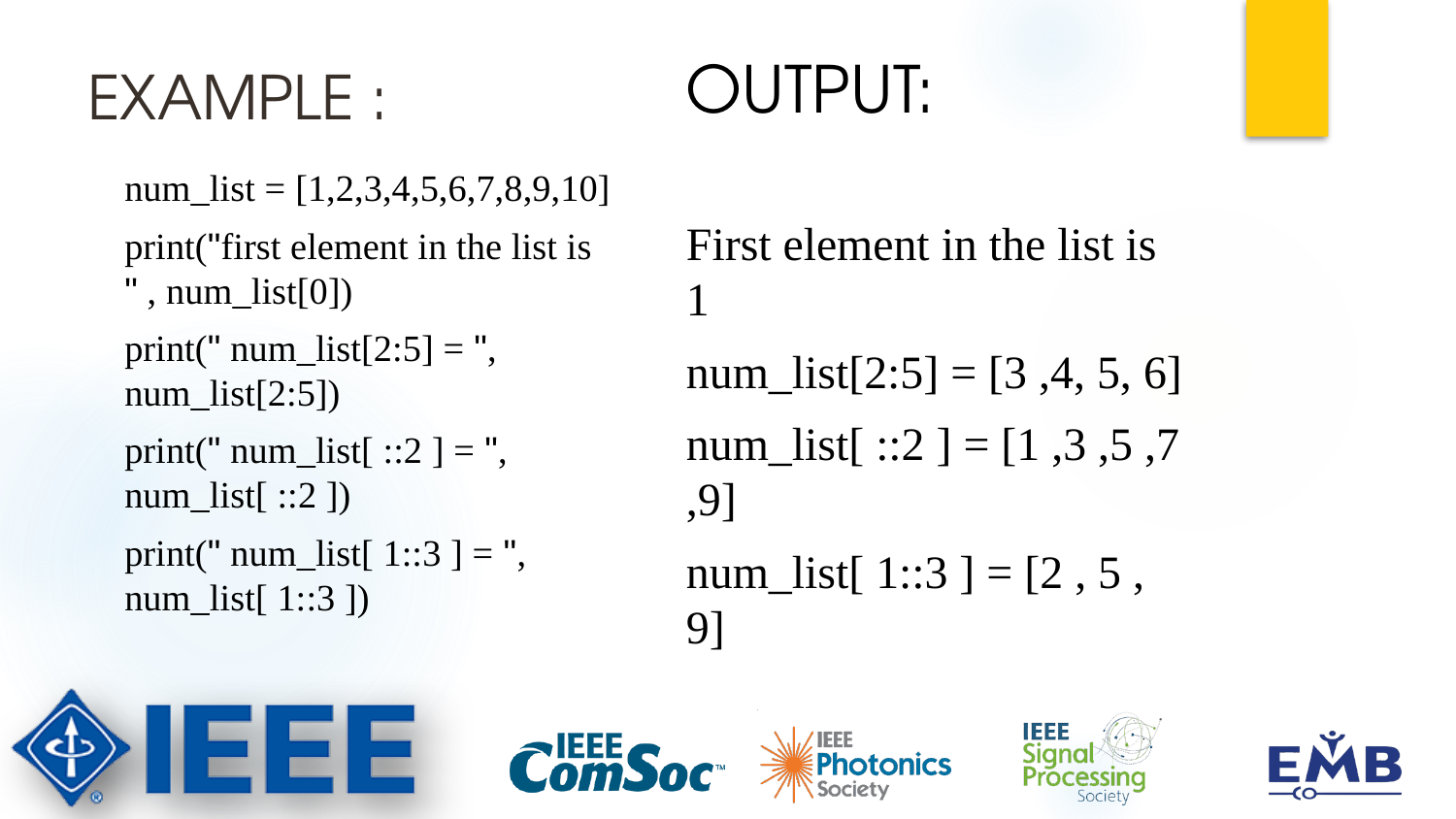

OUTPUT:

First element in the list is 1
num_list[2:5] = [3 ,4, 5, 6]
num_list[ ::2 ] = [1 ,3 ,5 ,7 ,9]
num_list[ 1::3 ] = [2 , 5 , 9]

# EXAMPLE :
num_list = [1,2,3,4,5,6,7,8,9,10]
print("first element in the list is " , num_list[0])
print(" num_list[2:5] = ", num_list[2:5])
print(" num_list[ ::2 ] = ", num_list[ ::2 ])
print(" num_list[ 1::3 ] = ", num_list[ 1::3 ])